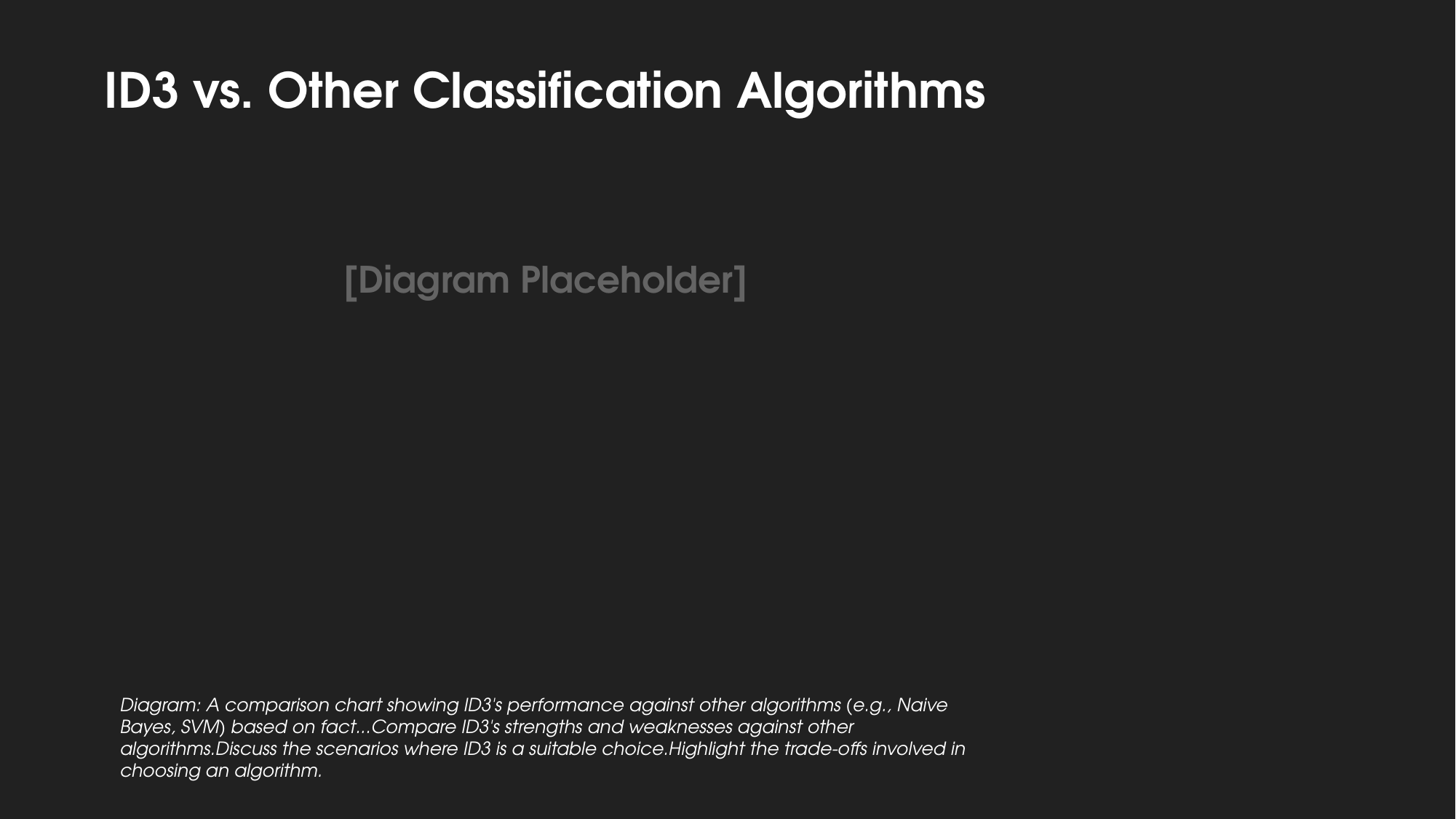

ID3 vs. Other Classification Algorithms

[Diagram Placeholder]

Diagram: A comparison chart showing ID3's performance against other algorithms (e.g., Naive Bayes, SVM) based on fact...Compare ID3's strengths and weaknesses against other algorithms.Discuss the scenarios where ID3 is a suitable choice.Highlight the trade-offs involved in choosing an algorithm.